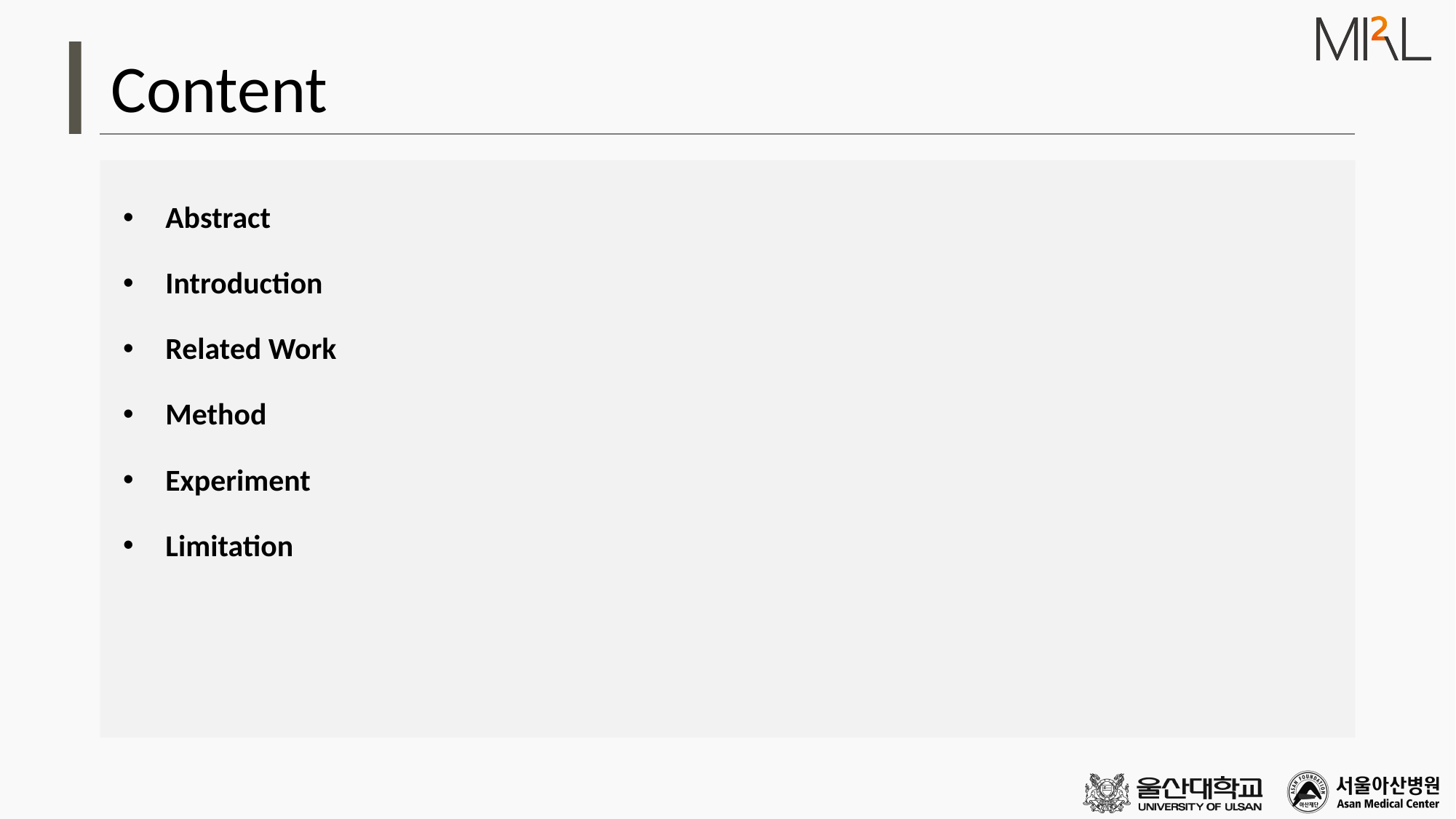

# Content

Abstract

Introduction

Related Work

Method

Experiment

Limitation